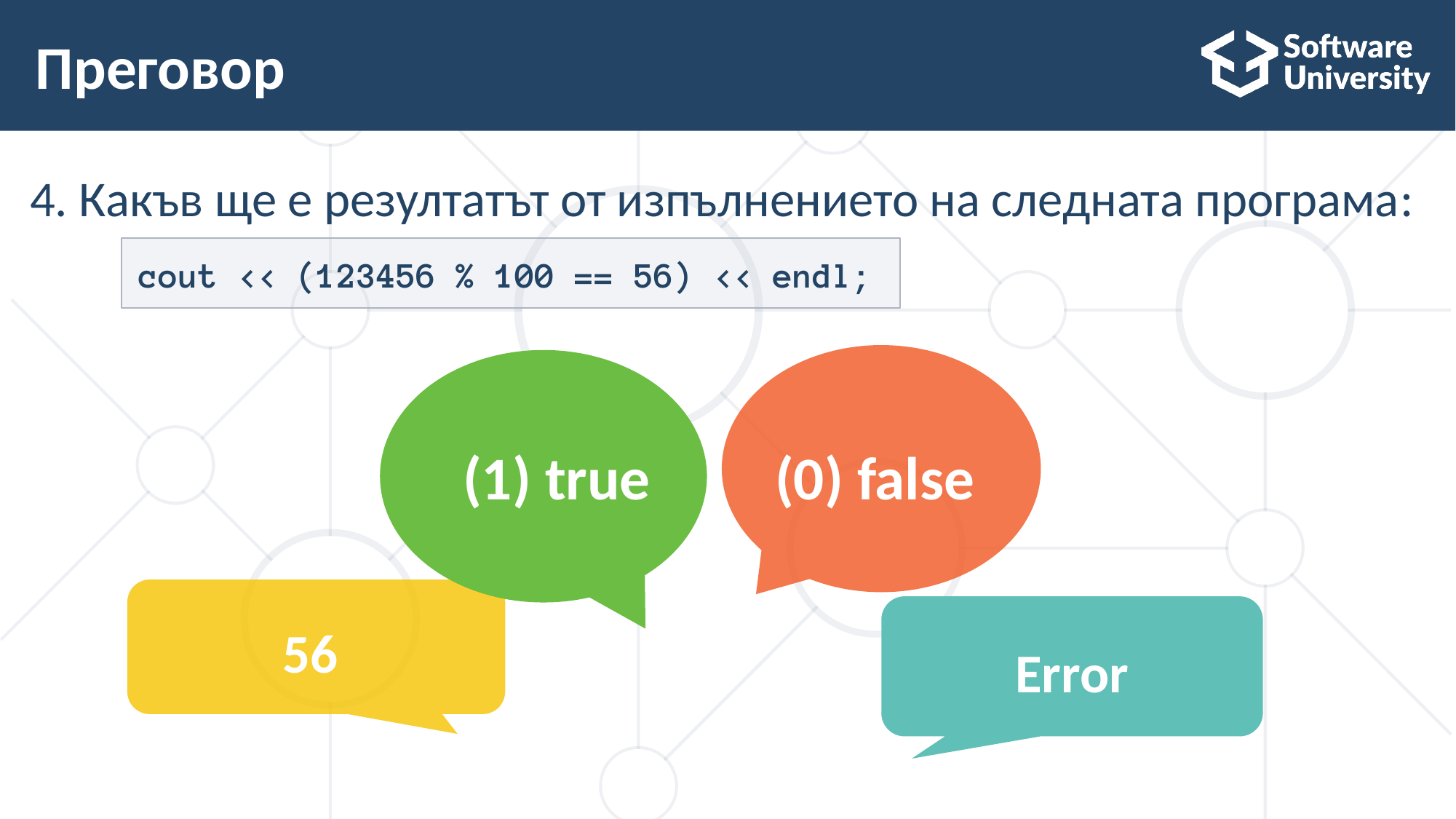

# Преговор
4. Какъв ще е резултатът от изпълнението на следната програма:

cout << (123456 % 100 == 56) << endl;

(0) false

(1) true

56

Error